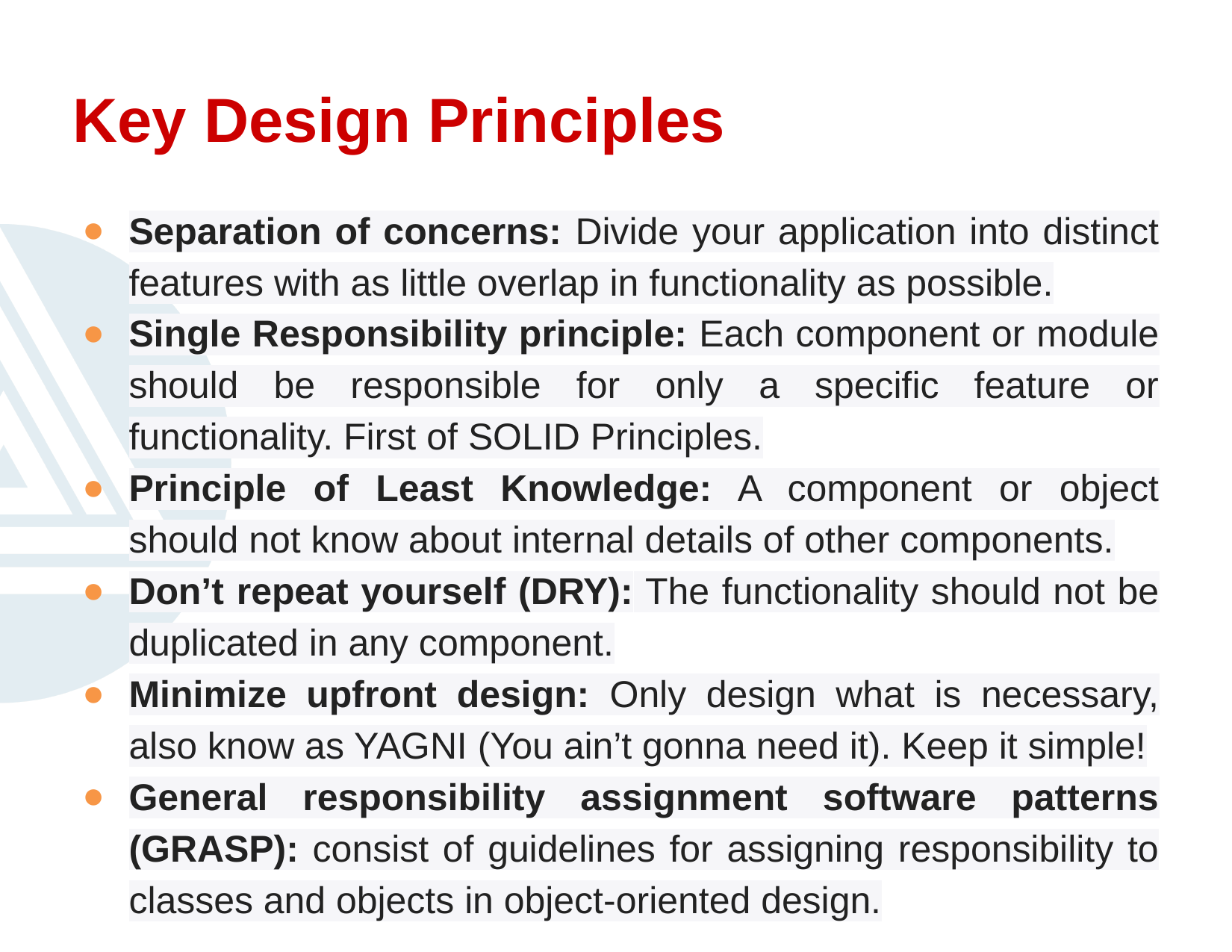

# Key Design Principles
Separation of concerns: Divide your application into distinct features with as little overlap in functionality as possible.
Single Responsibility principle: Each component or module should be responsible for only a specific feature or functionality. First of SOLID Principles.
Principle of Least Knowledge: A component or object should not know about internal details of other components.
Don’t repeat yourself (DRY): The functionality should not be duplicated in any component.
Minimize upfront design: Only design what is necessary, also know as YAGNI (You ain’t gonna need it). Keep it simple!
General responsibility assignment software patterns (GRASP): consist of guidelines for assigning responsibility to classes and objects in object-oriented design.